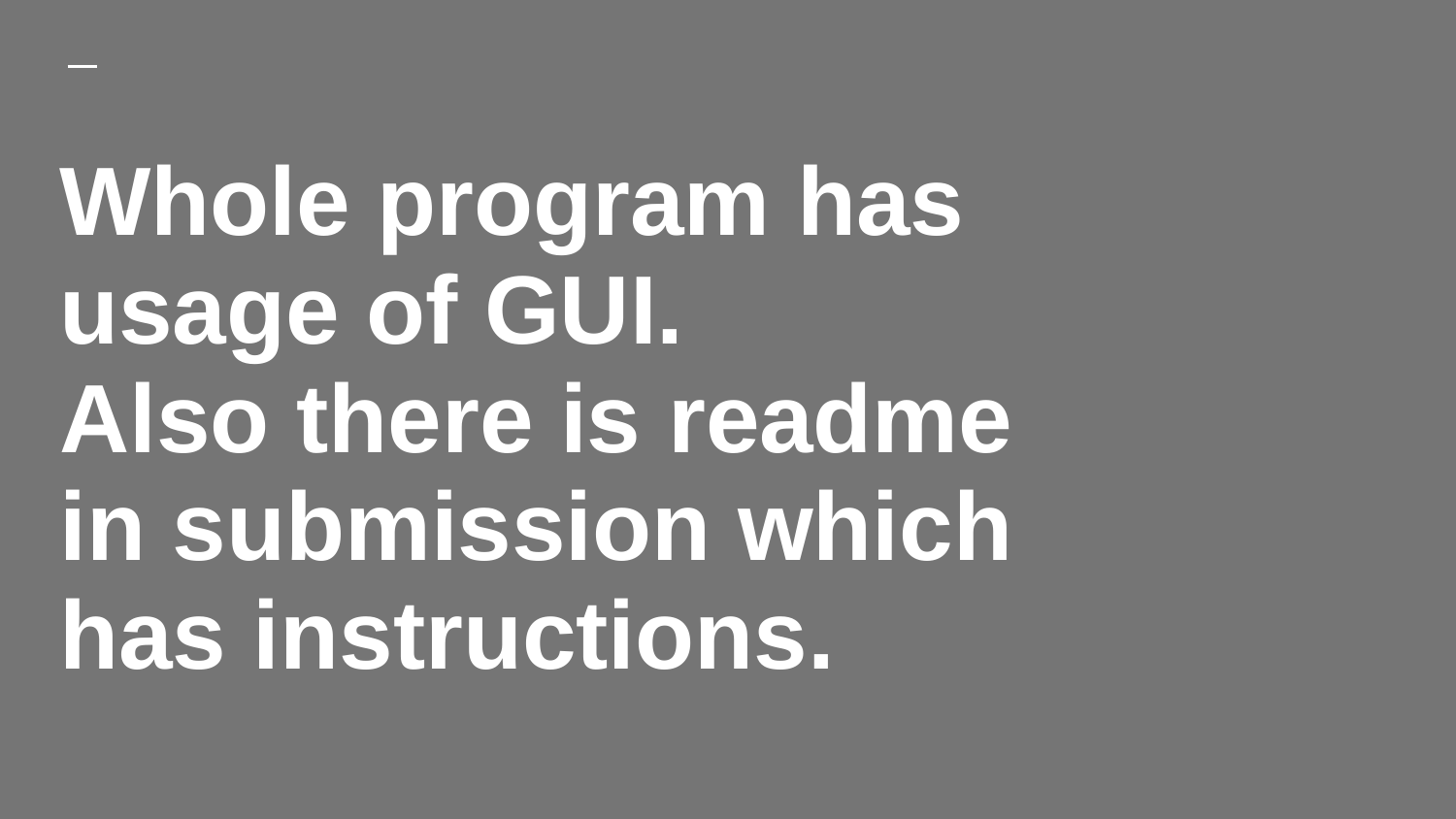

# Whole program has usage of GUI.
Also there is readme in submission which has instructions.